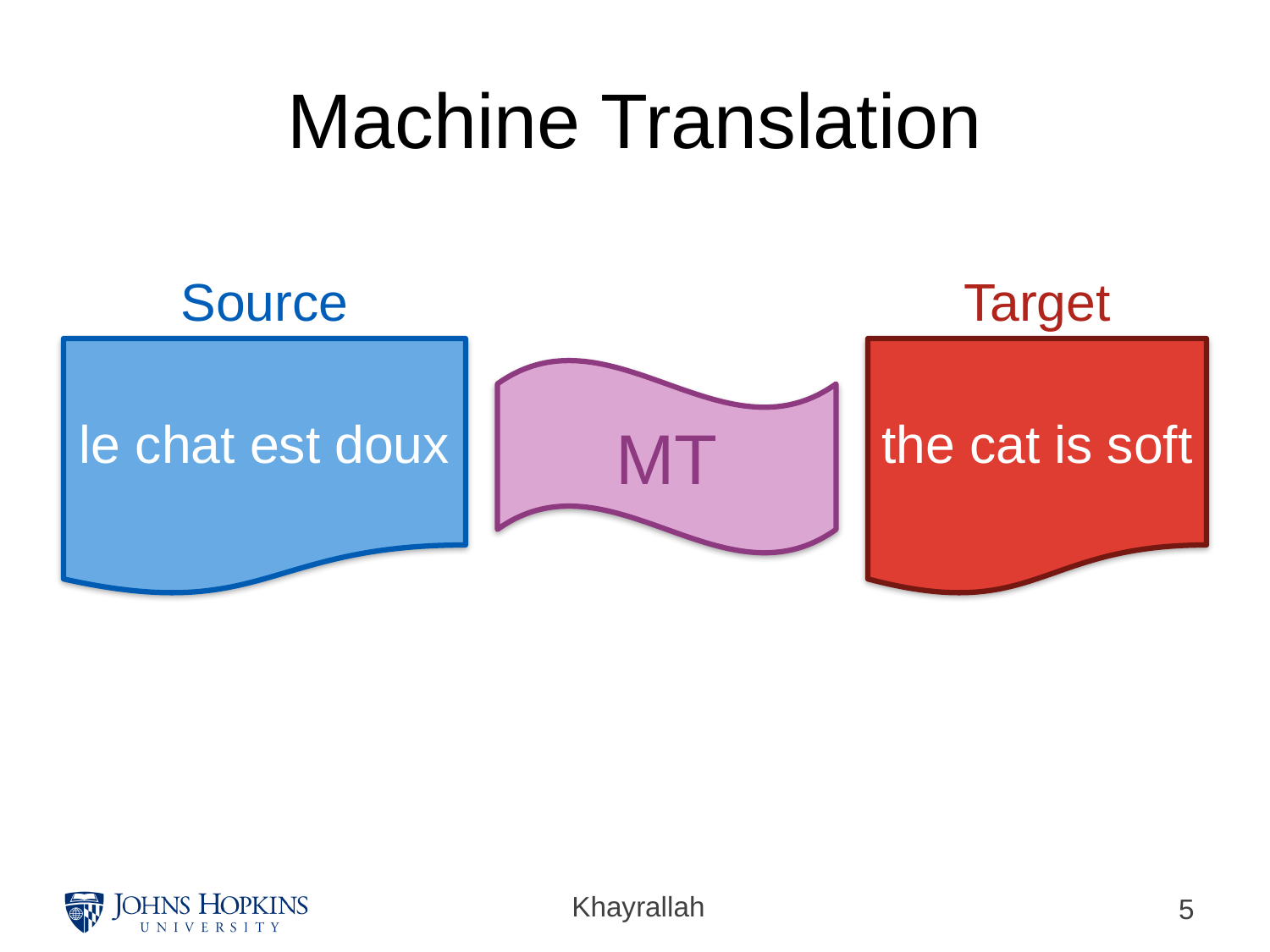

# Machine Translation
Source
Target
le chat est doux
the cat is soft
MT
Khayrallah